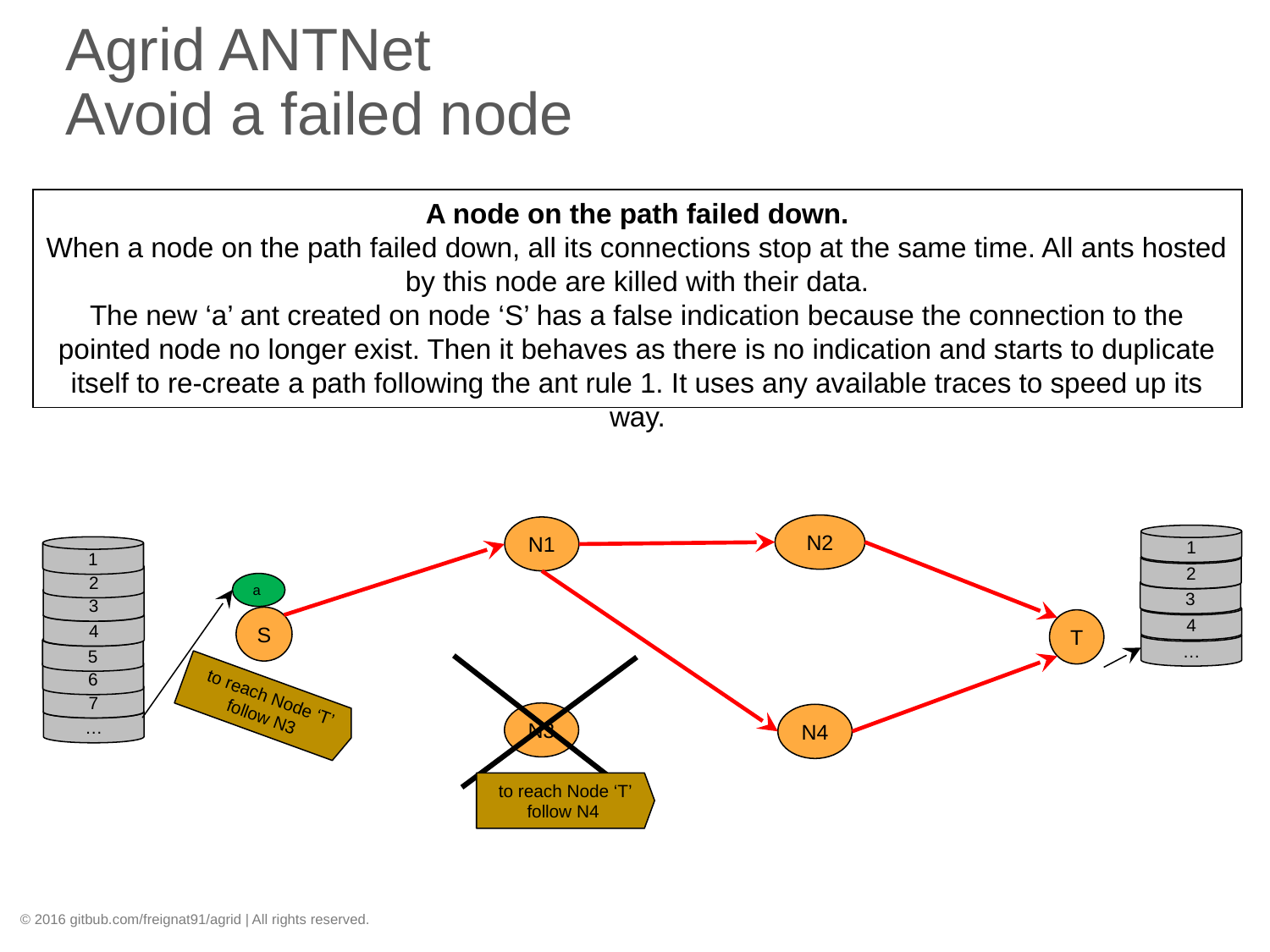

# Agrid ANTNet Avoid a failed node
A node on the path failed down.
When a node on the path failed down, all its connections stop at the same time. All ants hosted by this node are killed with their data.
The new ‘a’ ant created on node ‘S’ has a false indication because the connection to the pointed node no longer exist. Then it behaves as there is no indication and starts to duplicate itself to re-create a path following the ant rule 1. It uses any available traces to speed up its way.
N2
N1
1
1
2
2
a
3
3
4
S
4
T
…
5
6
 to reach Node ‘T’
follow N3
7
N3
N4
…
 to reach Node ‘T’
follow N4
© 2016 gitbub.com/freignat91/agrid | All rights reserved.